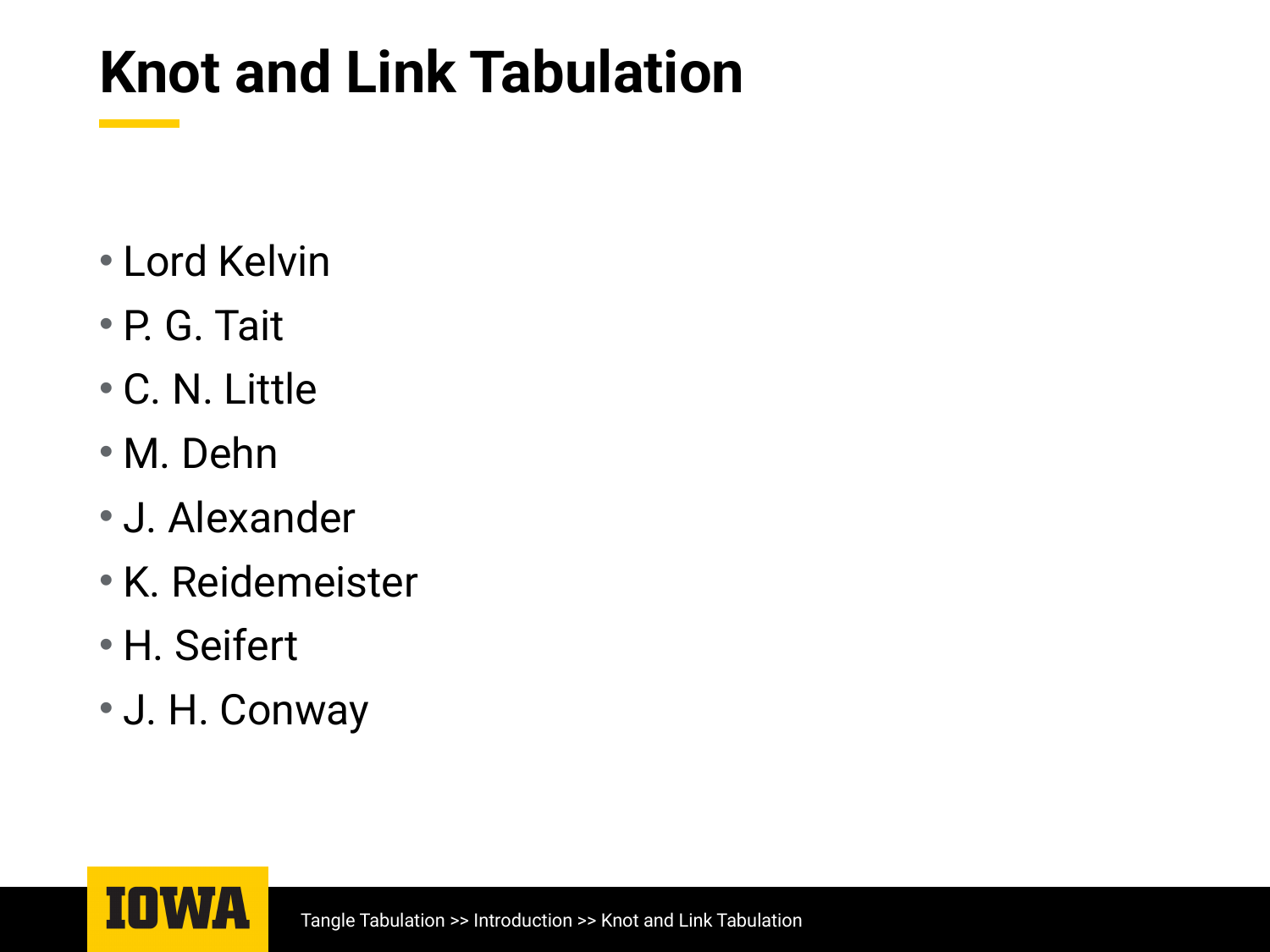

# Knot and Link Tabulation
Lord Kelvin
P. G. Tait
C. N. Little
M. Dehn
J. Alexander
K. Reidemeister
H. Seifert
J. H. Conway
Tangle Tabulation >> Introduction >> Knot and Link Tabulation